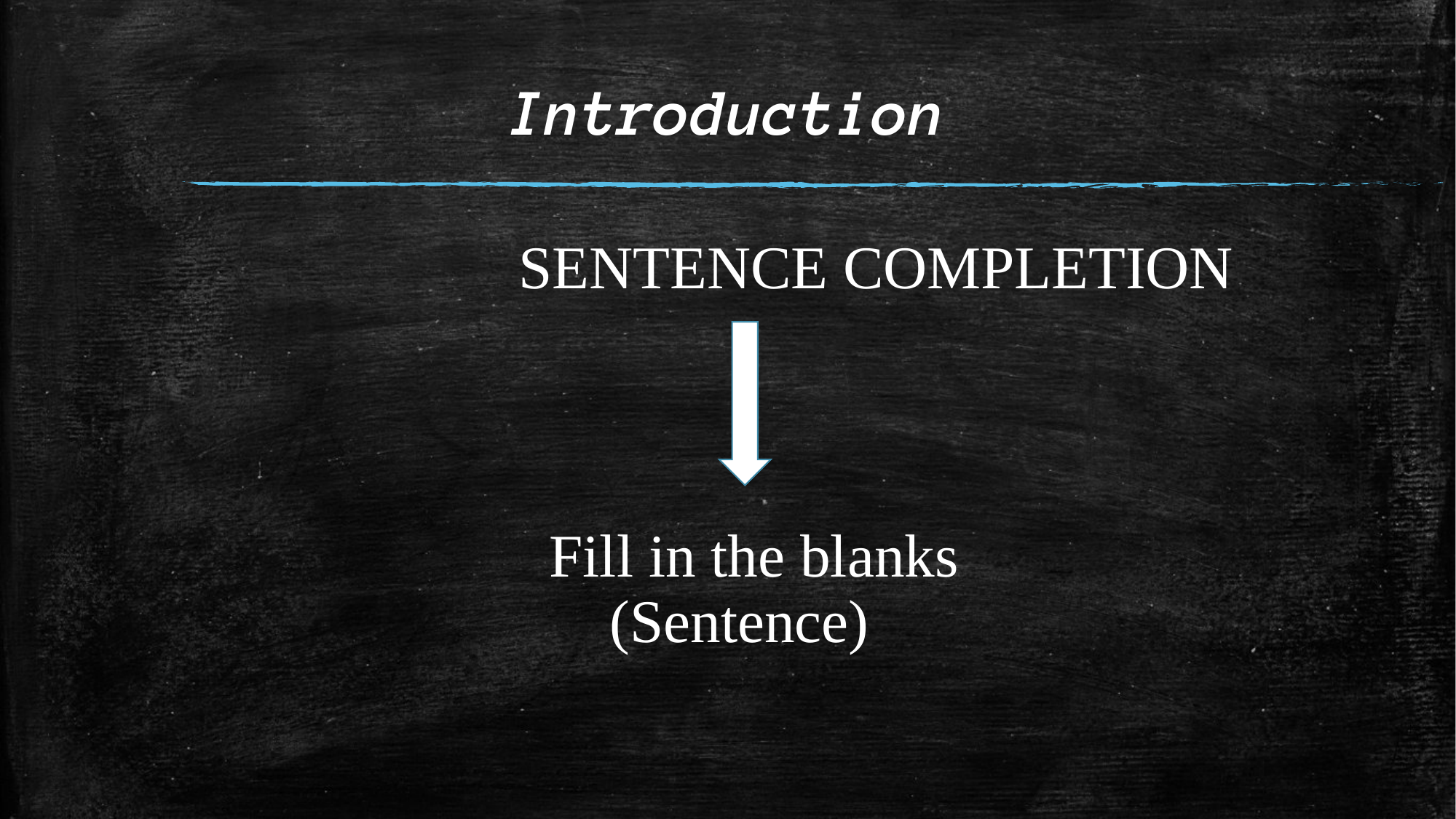

# Introduction
                                SENTENCE COMPLETION

Fill in the blanks
    (Sentence)